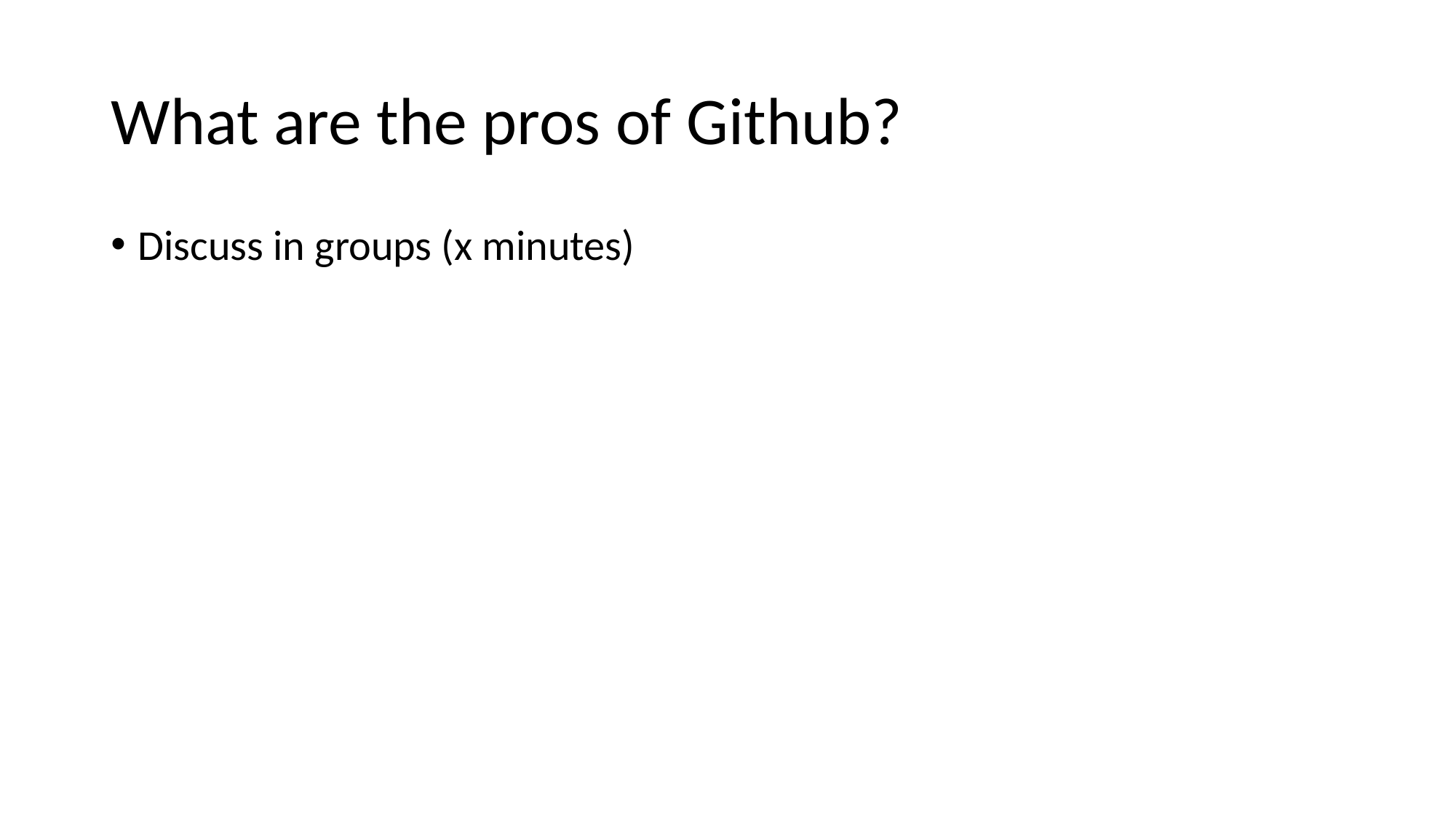

# What are the pros of Github?
Discuss in groups (x minutes)